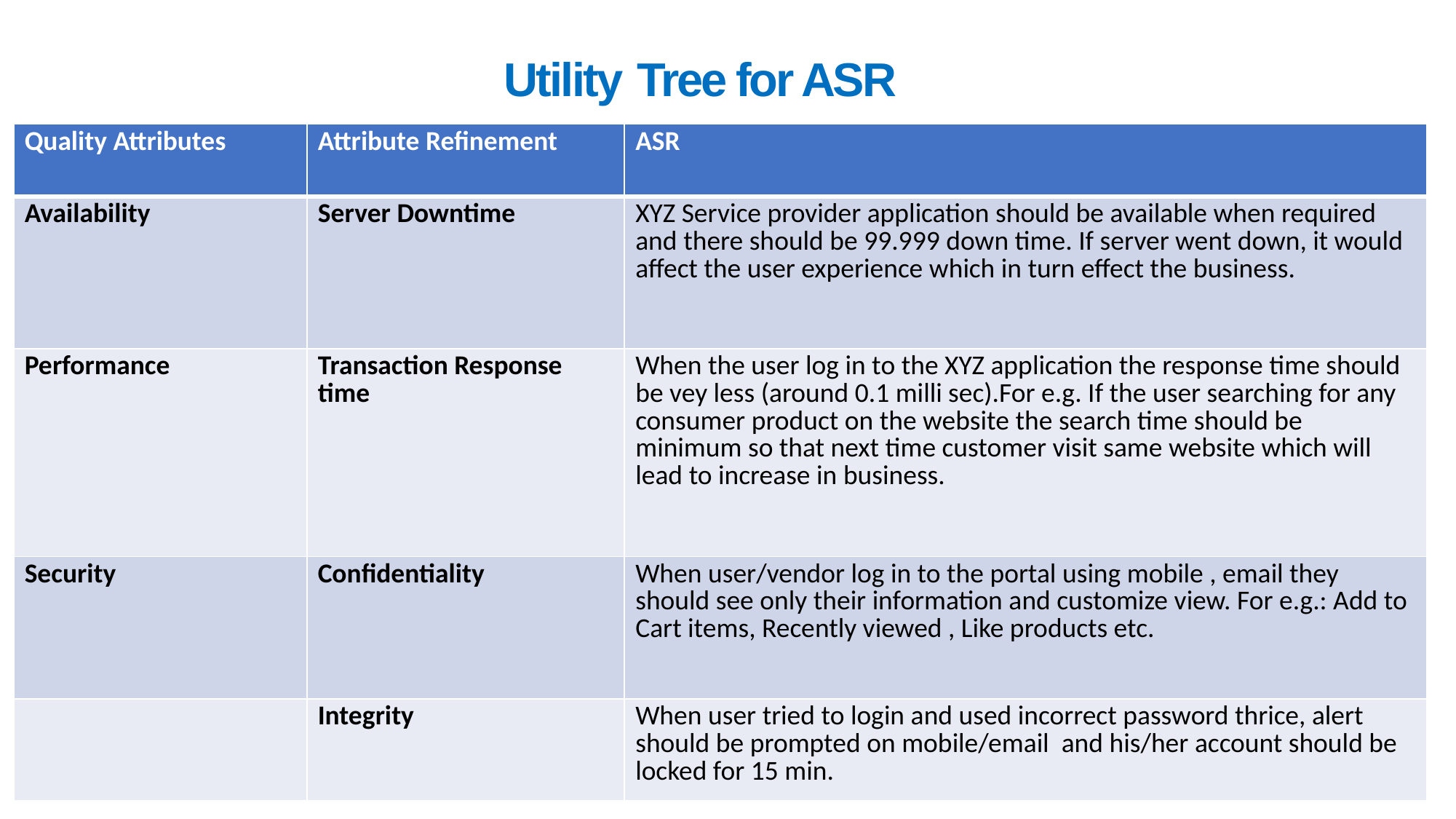

# Utility Tree for ASR
| Quality Attributes | Attribute Refinement | ASR |
| --- | --- | --- |
| Availability | Server Downtime | XYZ Service provider application should be available when required and there should be 99.999 down time. If server went down, it would affect the user experience which in turn effect the business. |
| Performance | Transaction Response time | When the user log in to the XYZ application the response time should be vey less (around 0.1 milli sec).For e.g. If the user searching for any consumer product on the website the search time should be minimum so that next time customer visit same website which will lead to increase in business. |
| Security | Confidentiality | When user/vendor log in to the portal using mobile , email they should see only their information and customize view. For e.g.: Add to Cart items, Recently viewed , Like products etc. |
|  | Integrity | When user tried to login and used incorrect password thrice, alert should be prompted on mobile/email and his/her account should be locked for 15 min. |